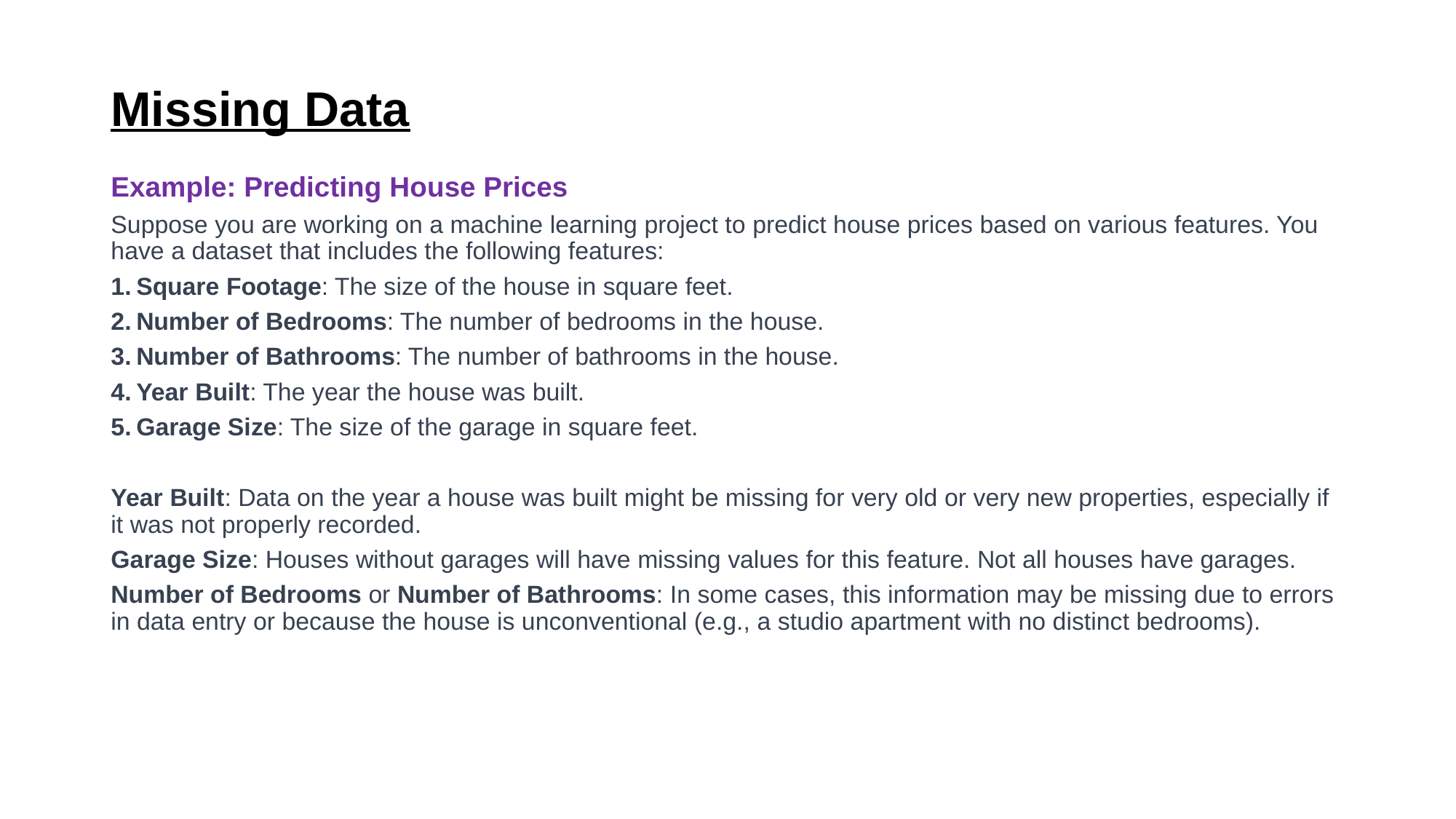

# Missing Data
Example: Predicting House Prices
Suppose you are working on a machine learning project to predict house prices based on various features. You have a dataset that includes the following features:
Square Footage: The size of the house in square feet.
Number of Bedrooms: The number of bedrooms in the house.
Number of Bathrooms: The number of bathrooms in the house.
Year Built: The year the house was built.
Garage Size: The size of the garage in square feet.

Year Built: Data on the year a house was built might be missing for very old or very new properties, especially if it was not properly recorded.
Garage Size: Houses without garages will have missing values for this feature. Not all houses have garages.
Number of Bedrooms or Number of Bathrooms: In some cases, this information may be missing due to errors in data entry or because the house is unconventional (e.g., a studio apartment with no distinct bedrooms).